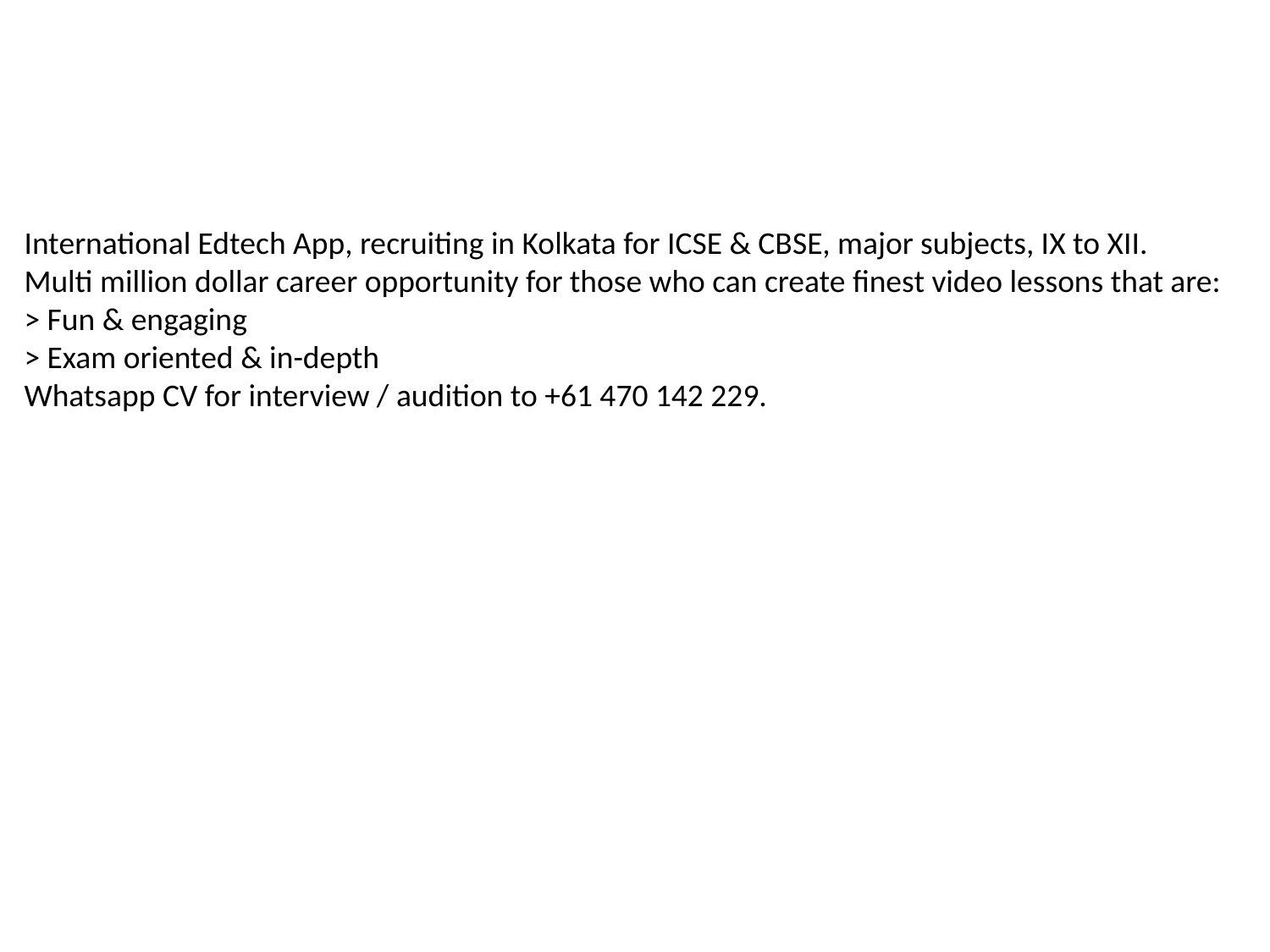

International Edtech App, recruiting in Kolkata for ICSE & CBSE, major subjects, IX to XII.
Multi million dollar career opportunity for those who can create finest video lessons that are:
> Fun & engaging
> Exam oriented & in-depth
Whatsapp CV for interview / audition to +61 470 142 229.